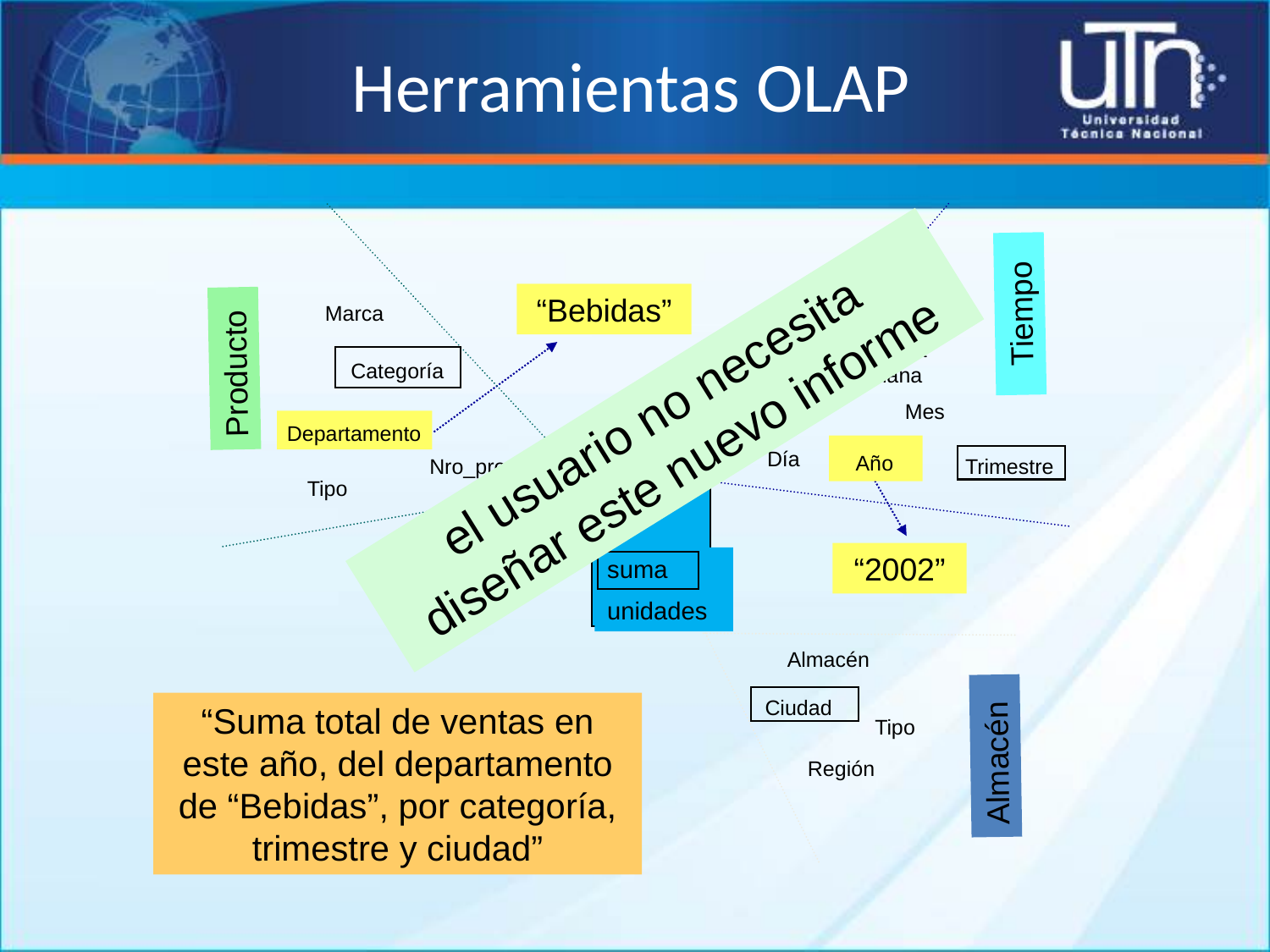

# Herramientas OLAP

“Bebidas”

Tiempo
Marca
Día de la semana
Producto

Categoría
el usuario no necesita diseñar este nuevo informe
Mes

Ventas
suma
unidades
Departamento

“2002”
Día
Año

Nro_producto
Trimestre
Tipo

Almacén

Ciudad
“Suma total de ventas en este año, del departamento de “Bebidas”, por categoría, trimestre y ciudad”
Tipo
Almacén
Región